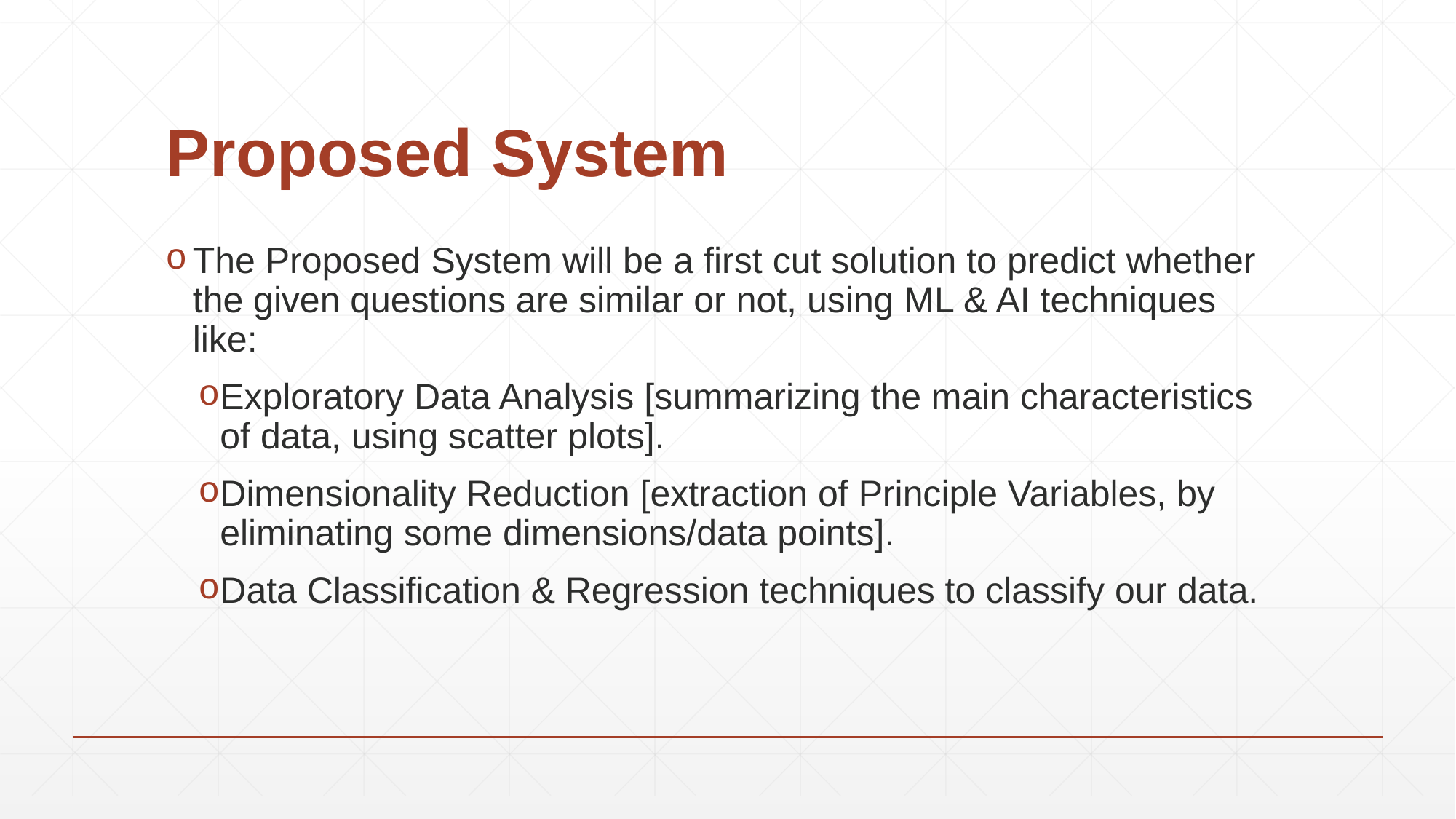

# Proposed System
The Proposed System will be a first cut solution to predict whether the given questions are similar or not, using ML & AI techniques like:
Exploratory Data Analysis [summarizing the main characteristics of data, using scatter plots].
Dimensionality Reduction [extraction of Principle Variables, by eliminating some dimensions/data points].
Data Classification & Regression techniques to classify our data.